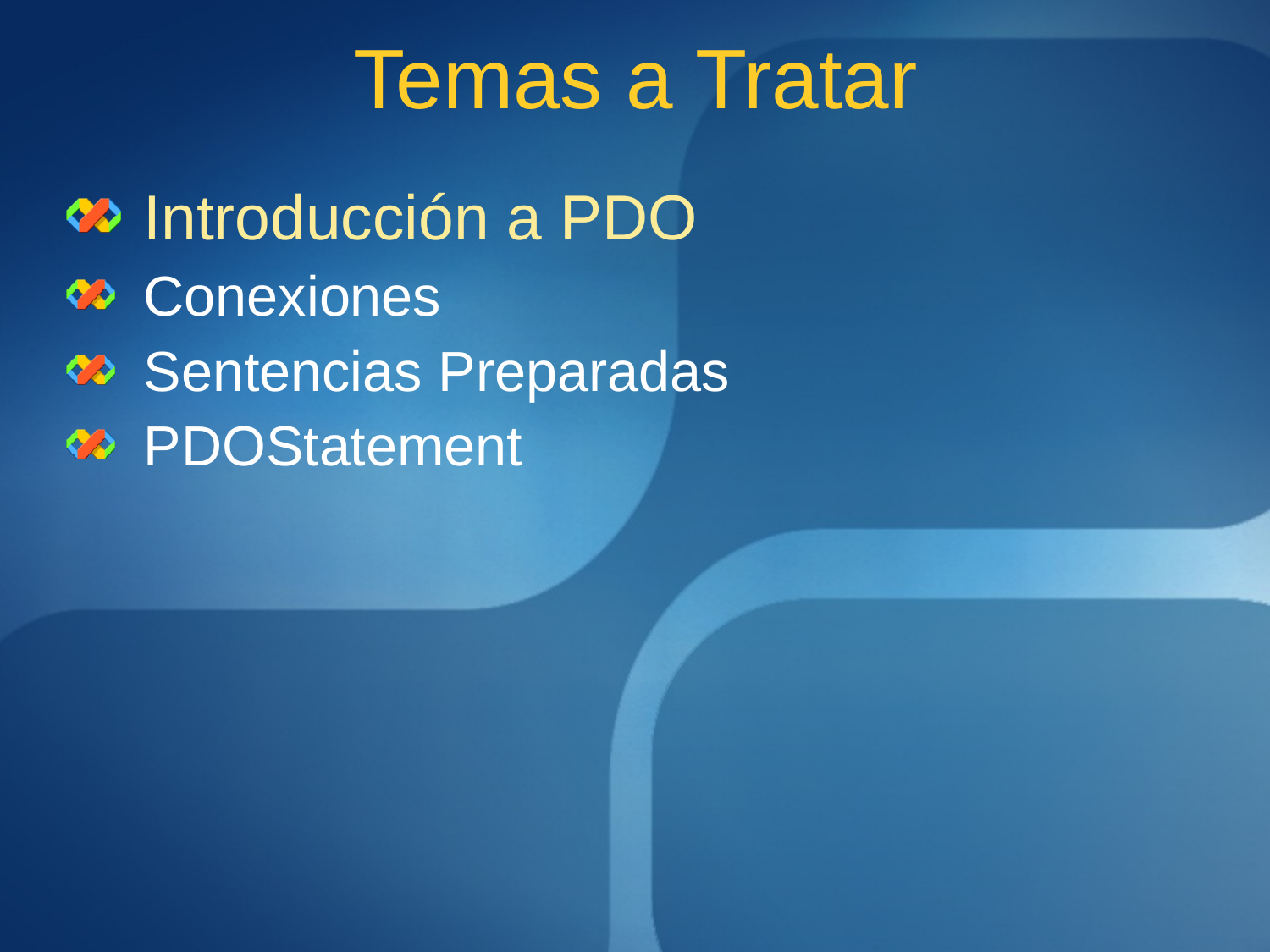

# Temas a Tratar
Introducción a PDO
Conexiones
Sentencias Preparadas
PDOStatement